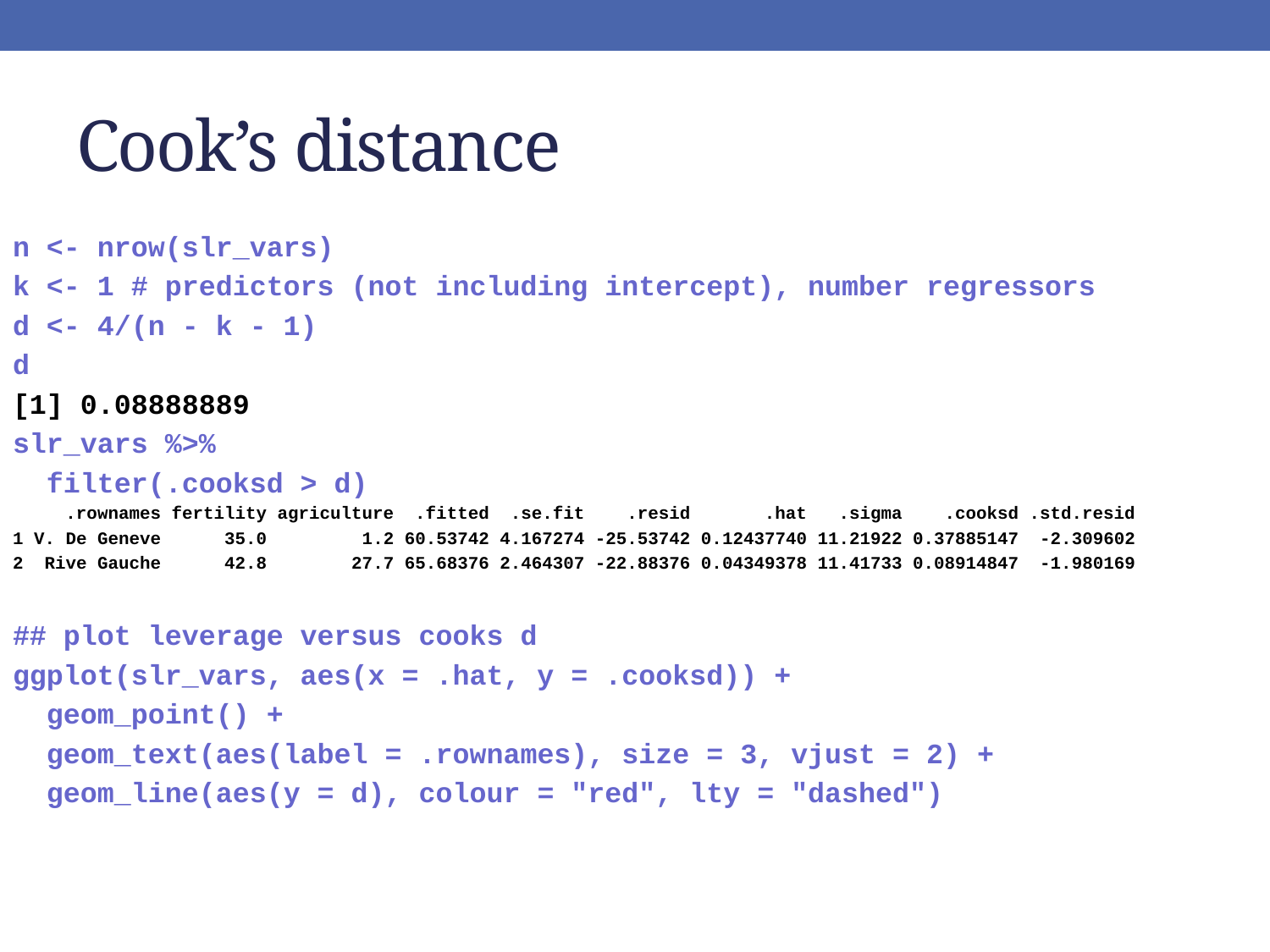

# Cook’s distance
n <- nrow(slr_vars)
k <- 1 # predictors (not including intercept), number regressors
d <- 4/(n - k - 1)
d
[1] 0.08888889
slr_vars %>%
  filter(.cooksd > d)
     .rownames fertility agriculture  .fitted  .se.fit    .resid       .hat   .sigma    .cooksd .std.resid
1 V. De Geneve      35.0         1.2 60.53742 4.167274 -25.53742 0.12437740 11.21922 0.37885147  -2.309602
2  Rive Gauche      42.8        27.7 65.68376 2.464307 -22.88376 0.04349378 11.41733 0.08914847  -1.980169

## plot leverage versus cooks d
ggplot(slr_vars, aes(x = .hat, y = .cooksd)) +
  geom_point() +
  geom_text(aes(label = .rownames), size = 3, vjust = 2) +
  geom_line(aes(y = d), colour = "red", lty = "dashed")